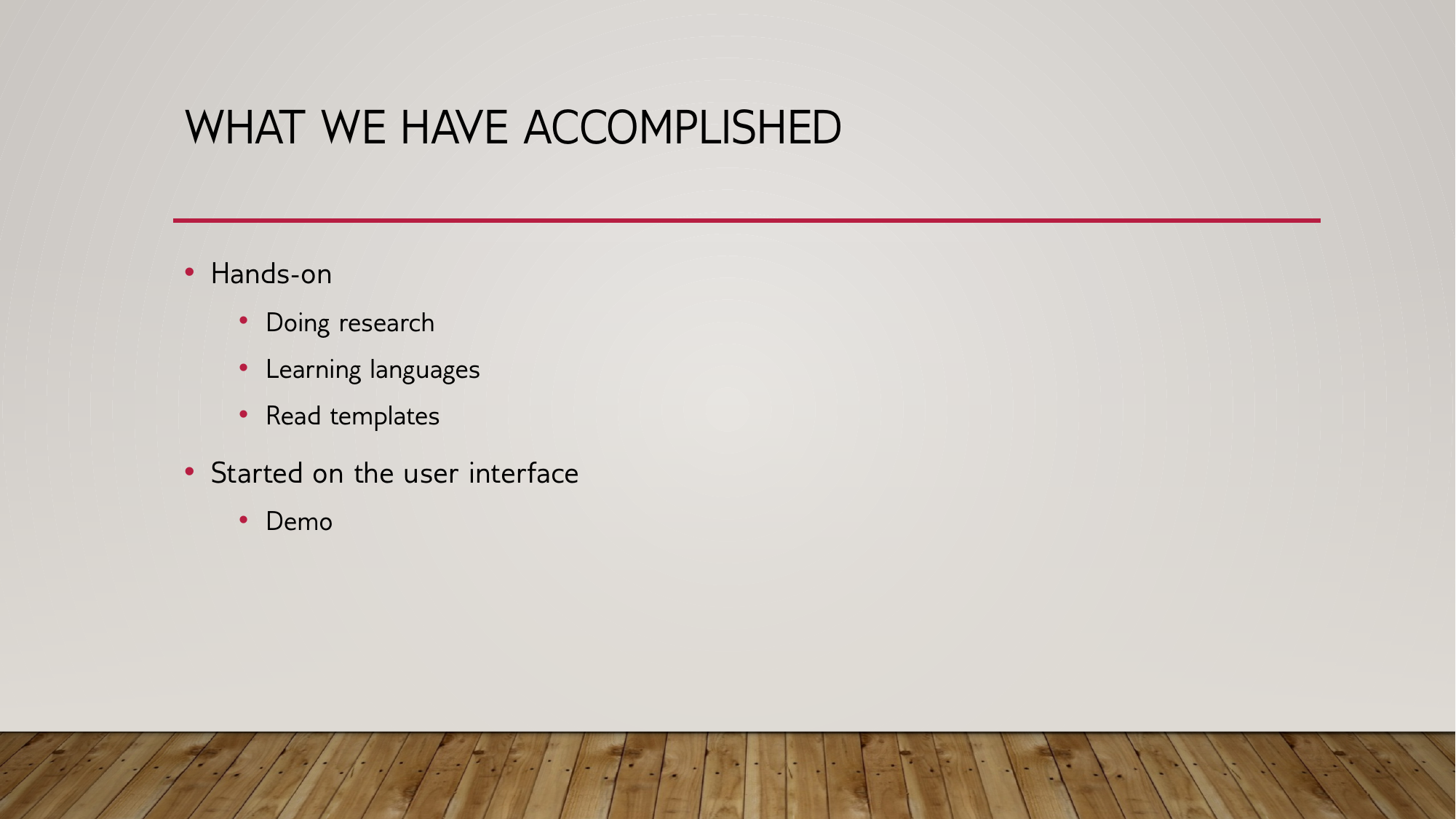

# What we have accomplished
Hands-on
Doing research
Learning languages
Read templates
Started on the user interface
Demo